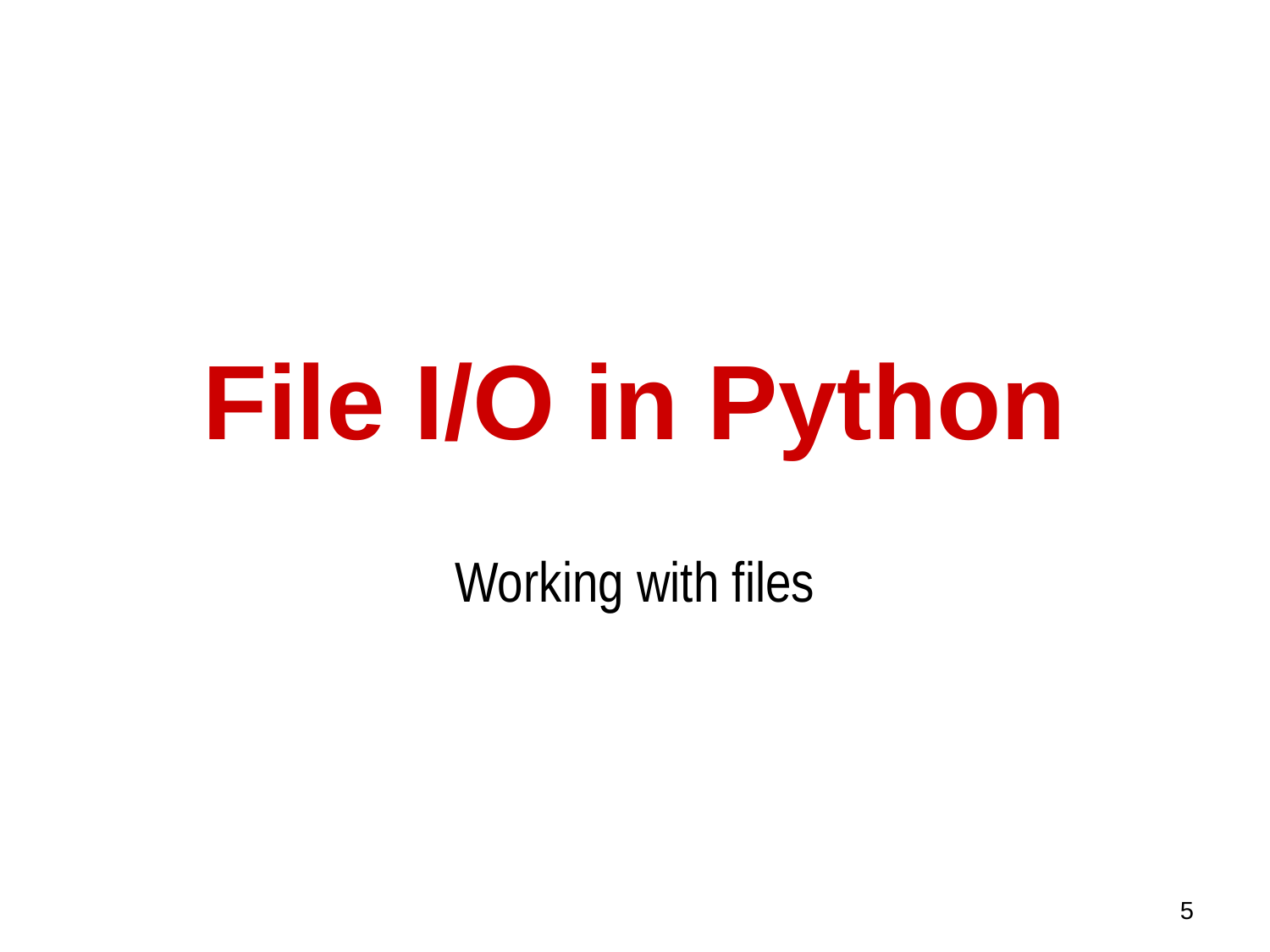

# File I/O in Python
Working with files
5